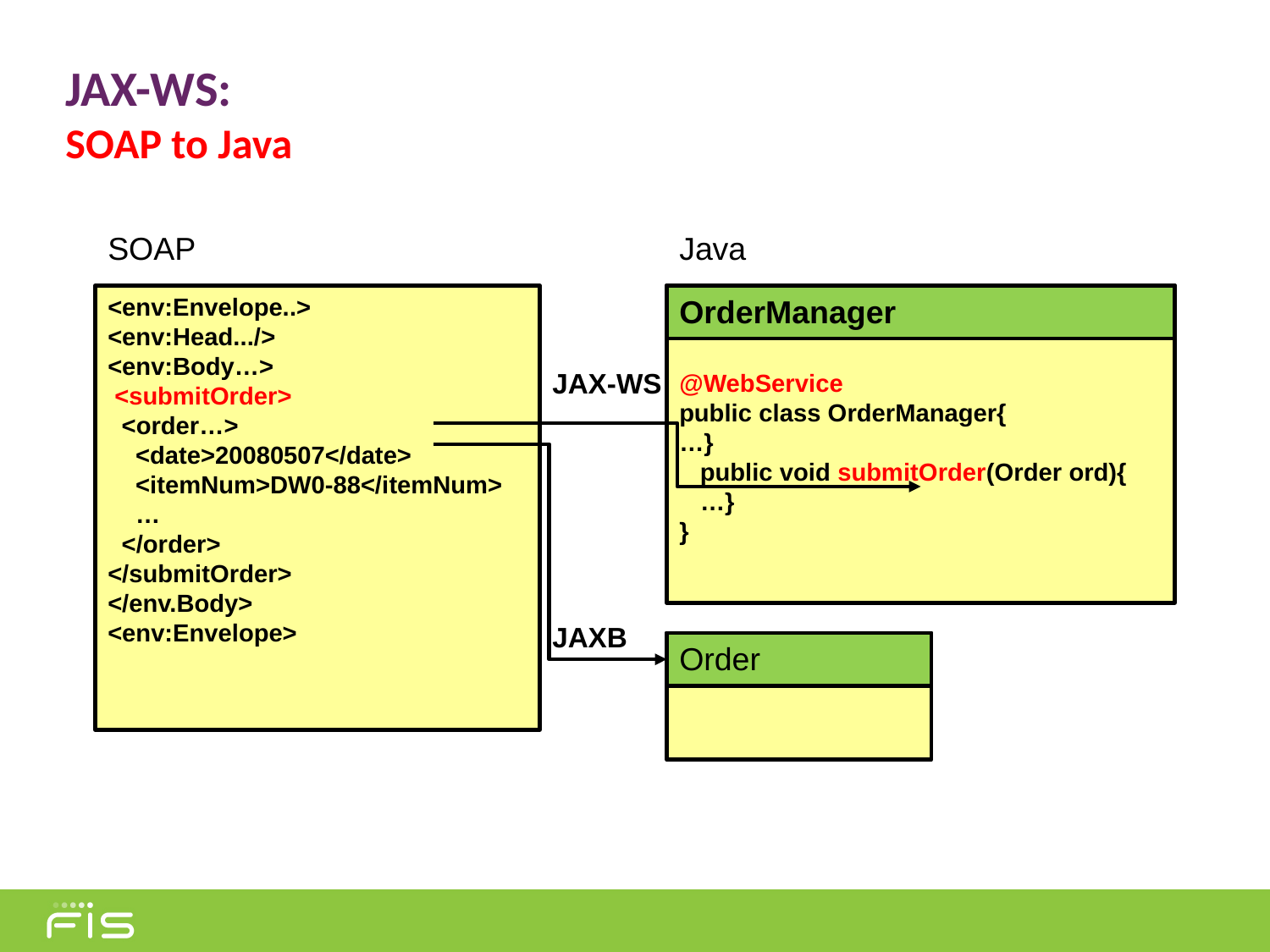

# JAX-WS: SOAP to Java
SOAP
Java
<env:Envelope..>
<env:Head.../>
<env:Body…>
 <submitOrder>
  <order…>
    <date>20080507</date>
    <itemNum>DW0-88</itemNum>
    …
  </order>
</submitOrder>
</env.Body>
<env:Envelope>

@WebService
public class OrderManager{
…}
   public void submitOrder(Order ord){
   …}
}

OrderManager

JAX-WS
JAXB

Order